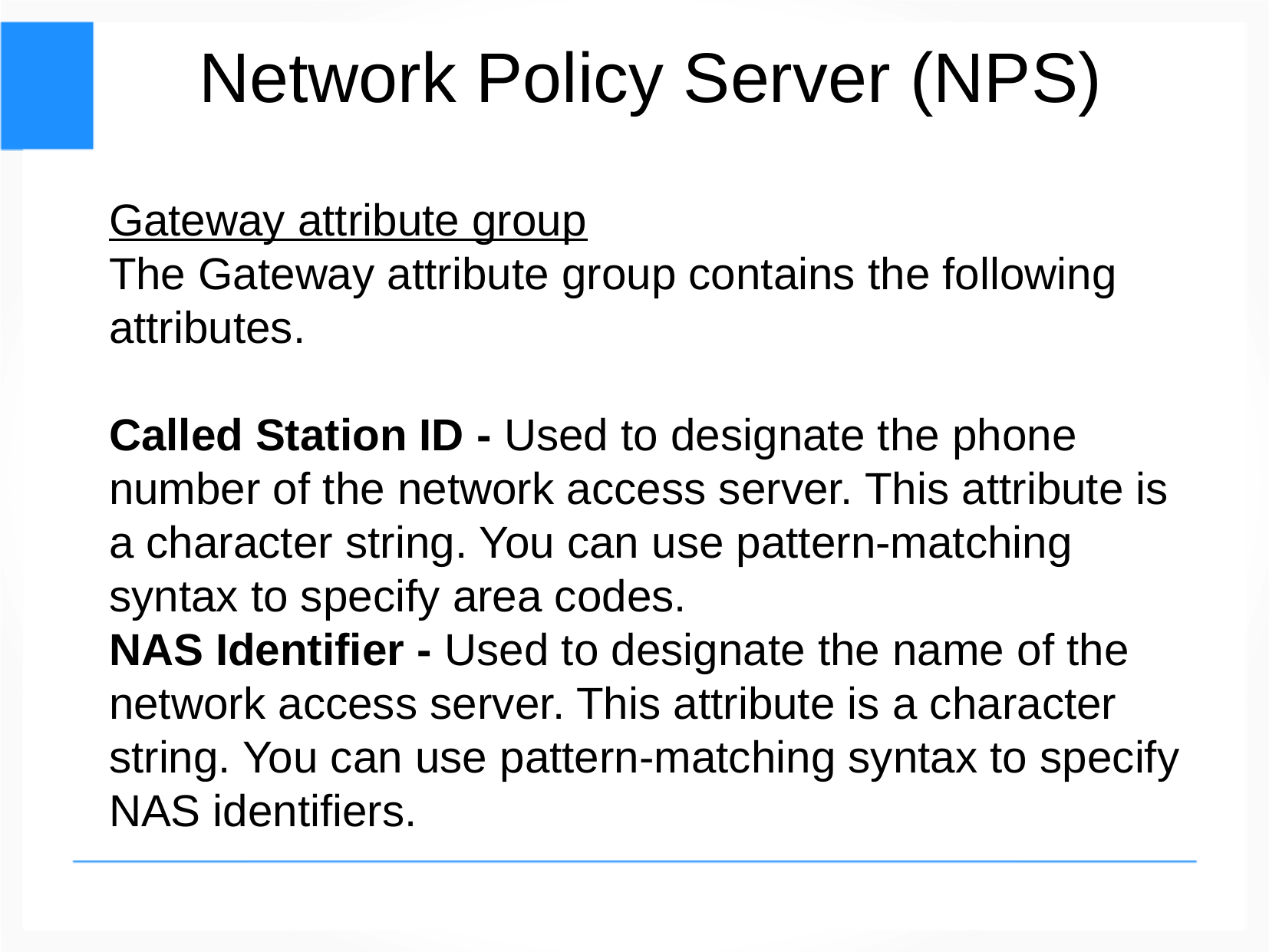

Network Policy Server (NPS)
Gateway attribute group
The Gateway attribute group contains the following attributes.

Called Station ID - Used to designate the phone number of the network access server. This attribute is a character string. You can use pattern-matching syntax to specify area codes.
NAS Identifier - Used to designate the name of the network access server. This attribute is a character string. You can use pattern-matching syntax to specify NAS identifiers.